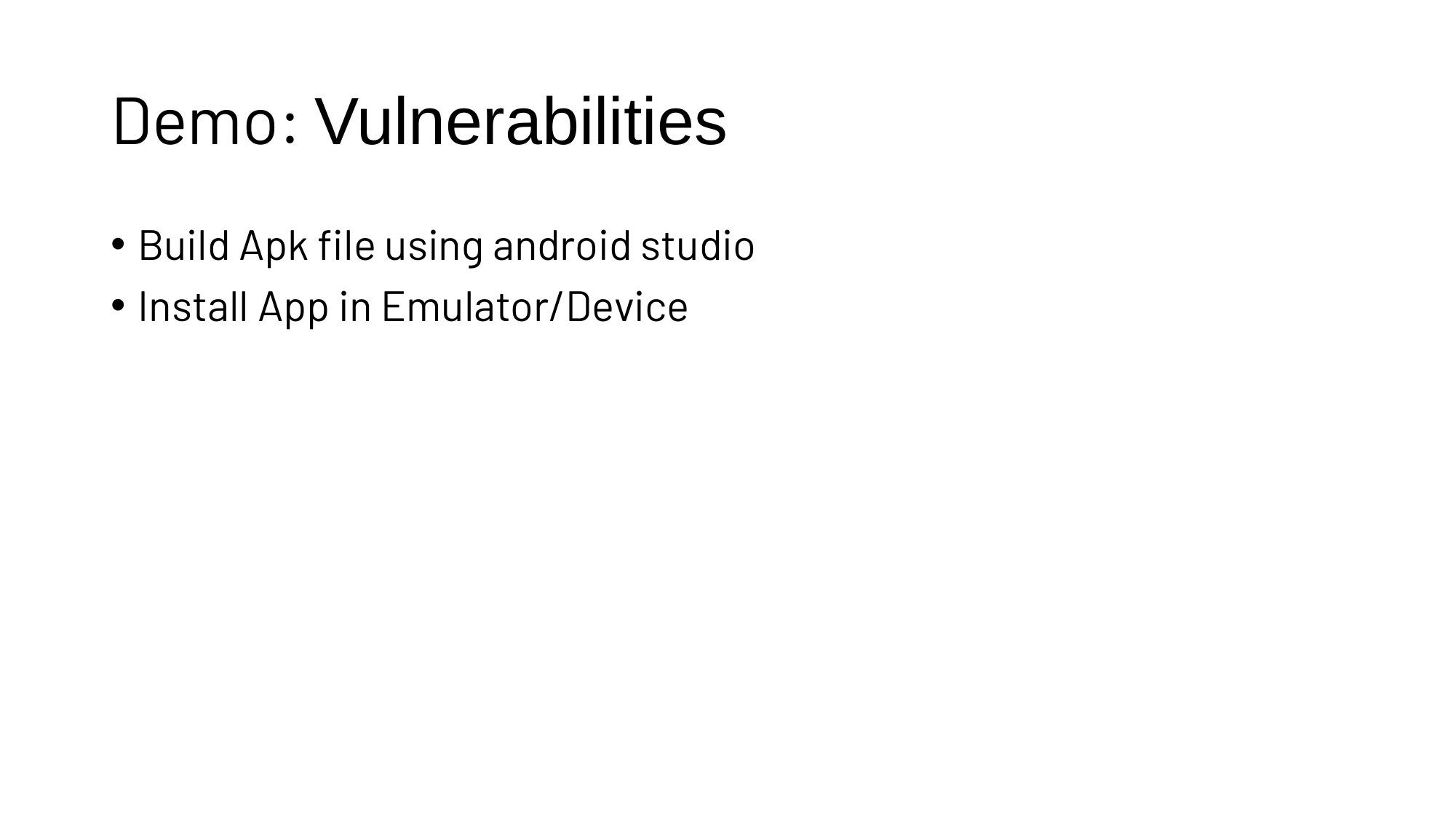

# Demo: Vulnerabilities
Build Apk file using android studio
Install App in Emulator/Device